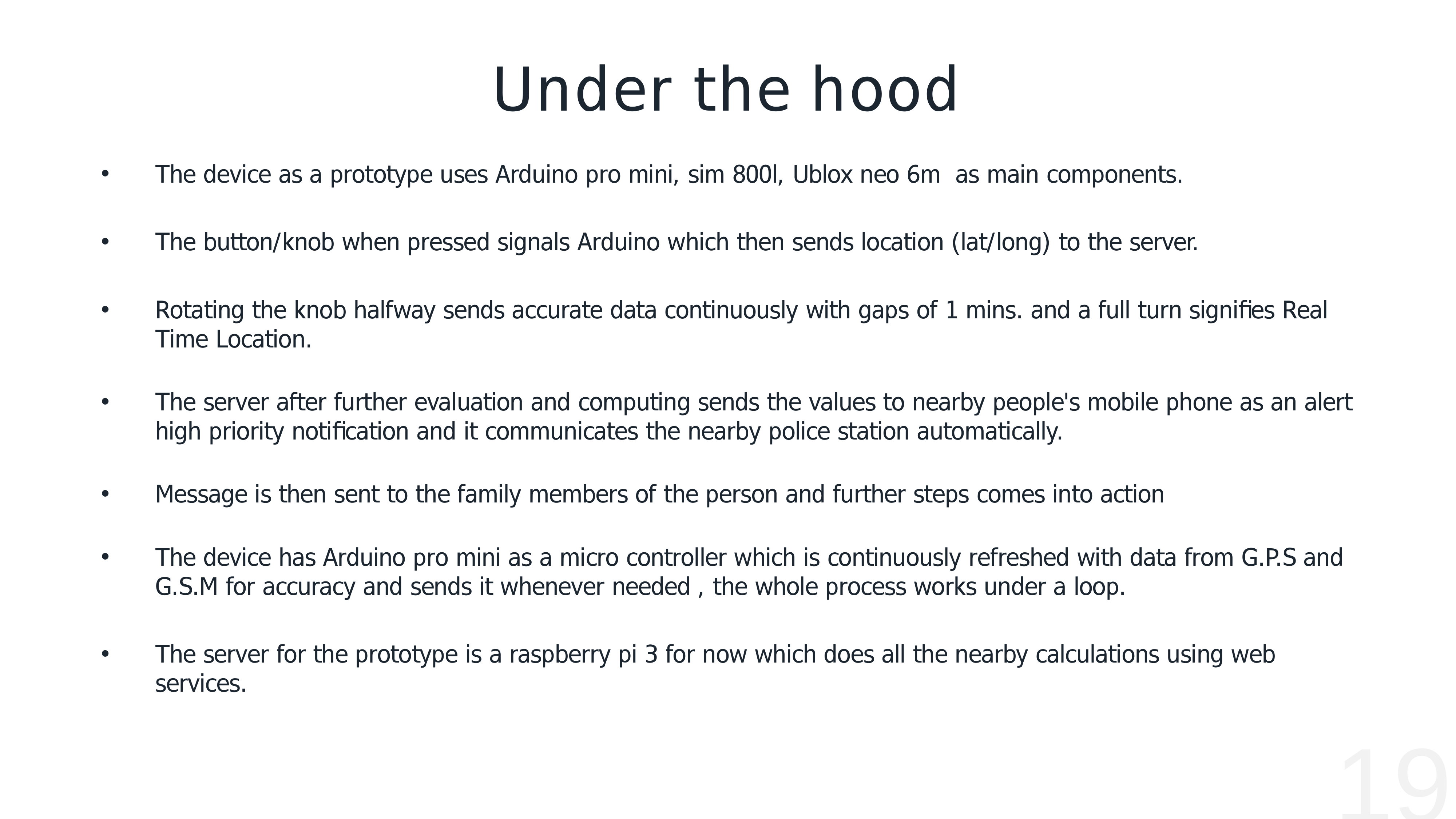

# Under the hood
The device as a prototype uses Arduino pro mini, sim 800l, Ublox neo 6m  as main components.

The button/knob when pressed signals Arduino which then sends location (lat/long) to the server.

Rotating the knob halfway sends accurate data continuously with gaps of 1 mins. and a full turn signifies Real Time Location.
The server after further evaluation and computing sends the values to nearby people's mobile phone as an alert high priority notification and it communicates the nearby police station automatically.
Message is then sent to the family members of the person and further steps comes into action
The device has Arduino pro mini as a micro controller which is continuously refreshed with data from G.P.S and G.S.M for accuracy and sends it whenever needed , the whole process works under a loop.

The server for the prototype is a raspberry pi 3 for now which does all the nearby calculations using web services.

19